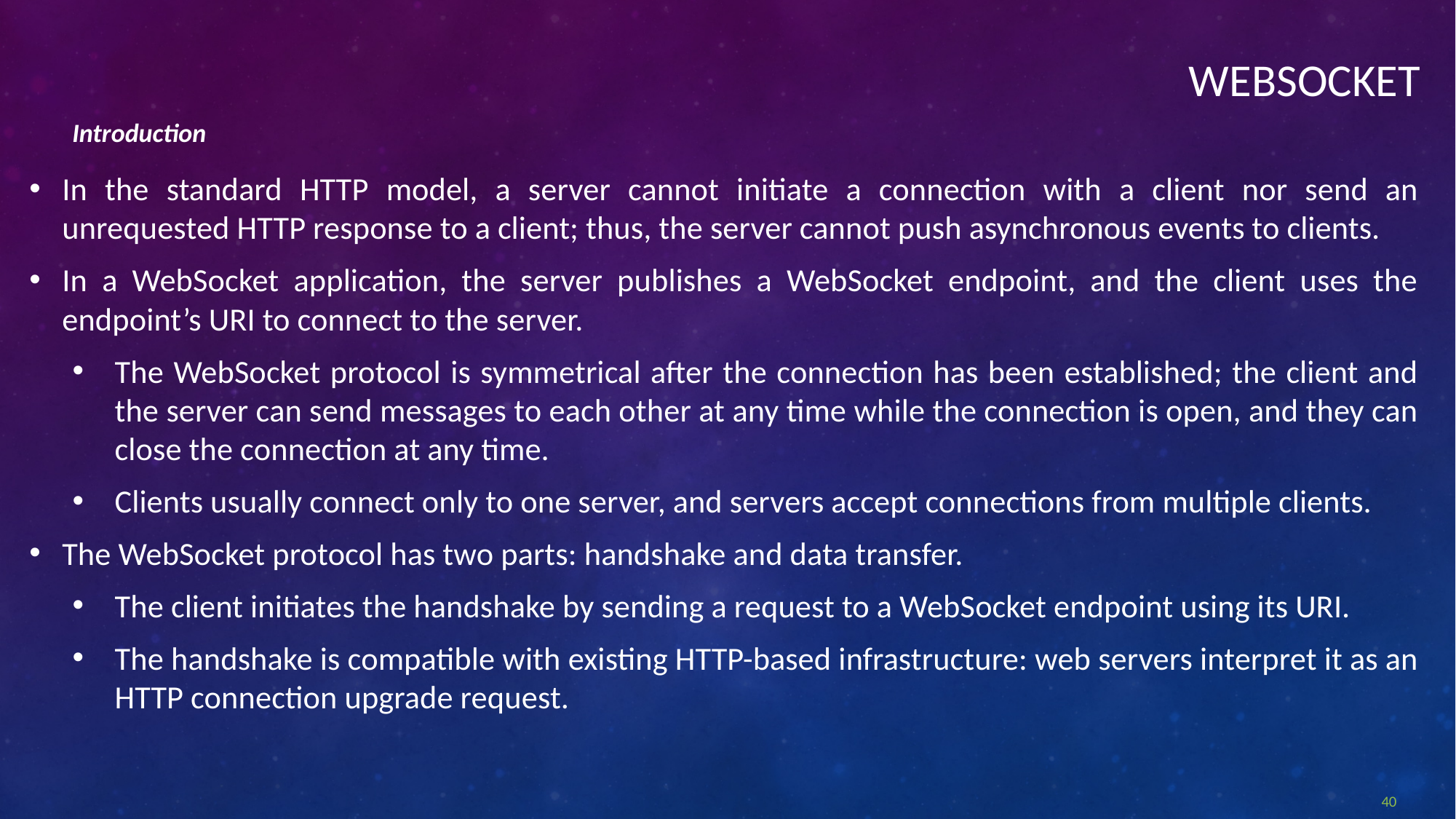

# WebSocket
Introduction
In the standard HTTP model, a server cannot initiate a connection with a client nor send an unrequested HTTP response to a client; thus, the server cannot push asynchronous events to clients.
In a WebSocket application, the server publishes a WebSocket endpoint, and the client uses the endpoint’s URI to connect to the server.
The WebSocket protocol is symmetrical after the connection has been established; the client and the server can send messages to each other at any time while the connection is open, and they can close the connection at any time.
Clients usually connect only to one server, and servers accept connections from multiple clients.
The WebSocket protocol has two parts: handshake and data transfer.
The client initiates the handshake by sending a request to a WebSocket endpoint using its URI.
The handshake is compatible with existing HTTP-based infrastructure: web servers interpret it as an HTTP connection upgrade request.

40